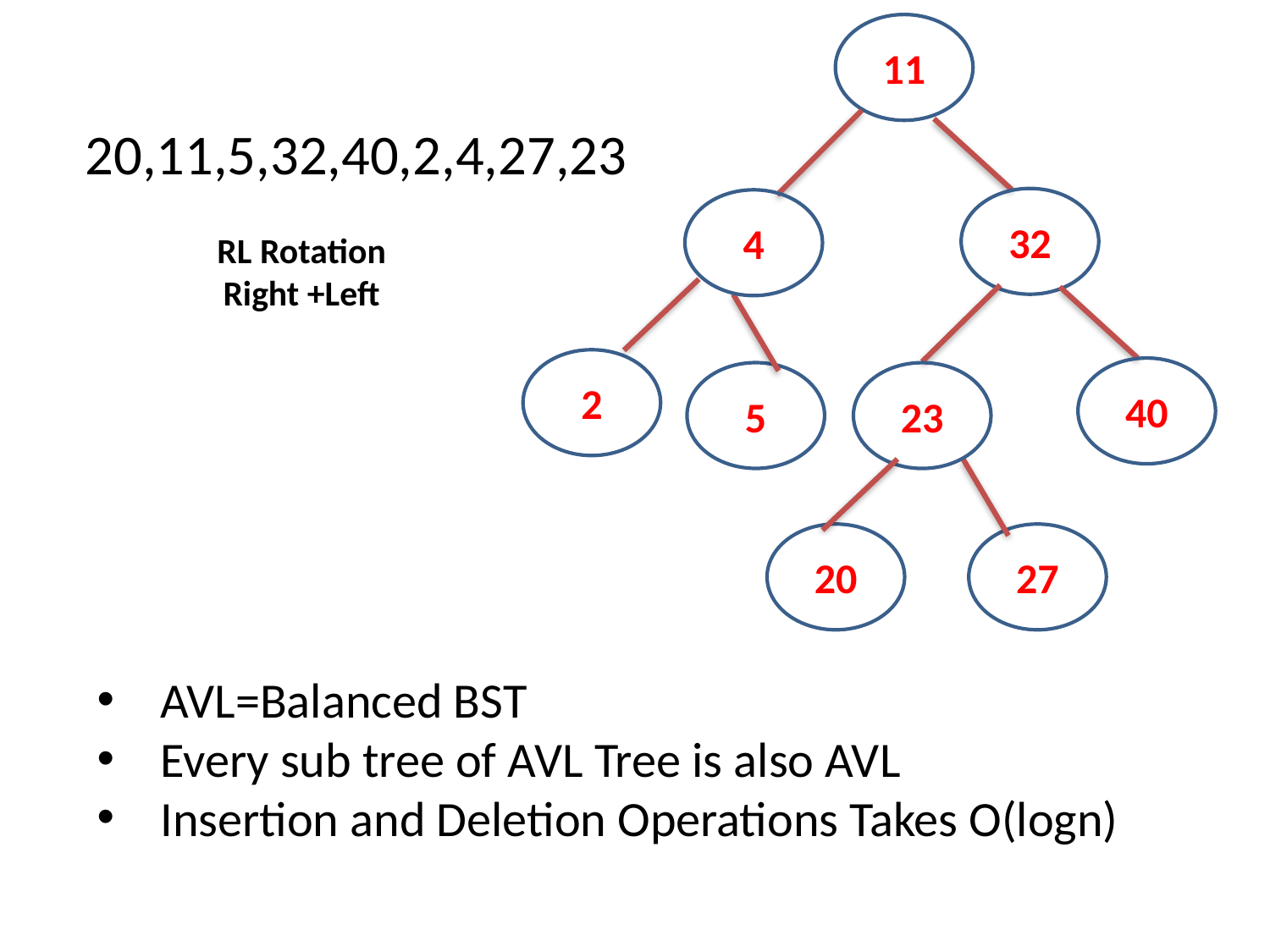

11
20,11,5,32,40,2,4,27,23
32
4
RL Rotation
Right +Left
2
40
5
23
20
27
AVL=Balanced BST
Every sub tree of AVL Tree is also AVL
Insertion and Deletion Operations Takes O(logn)